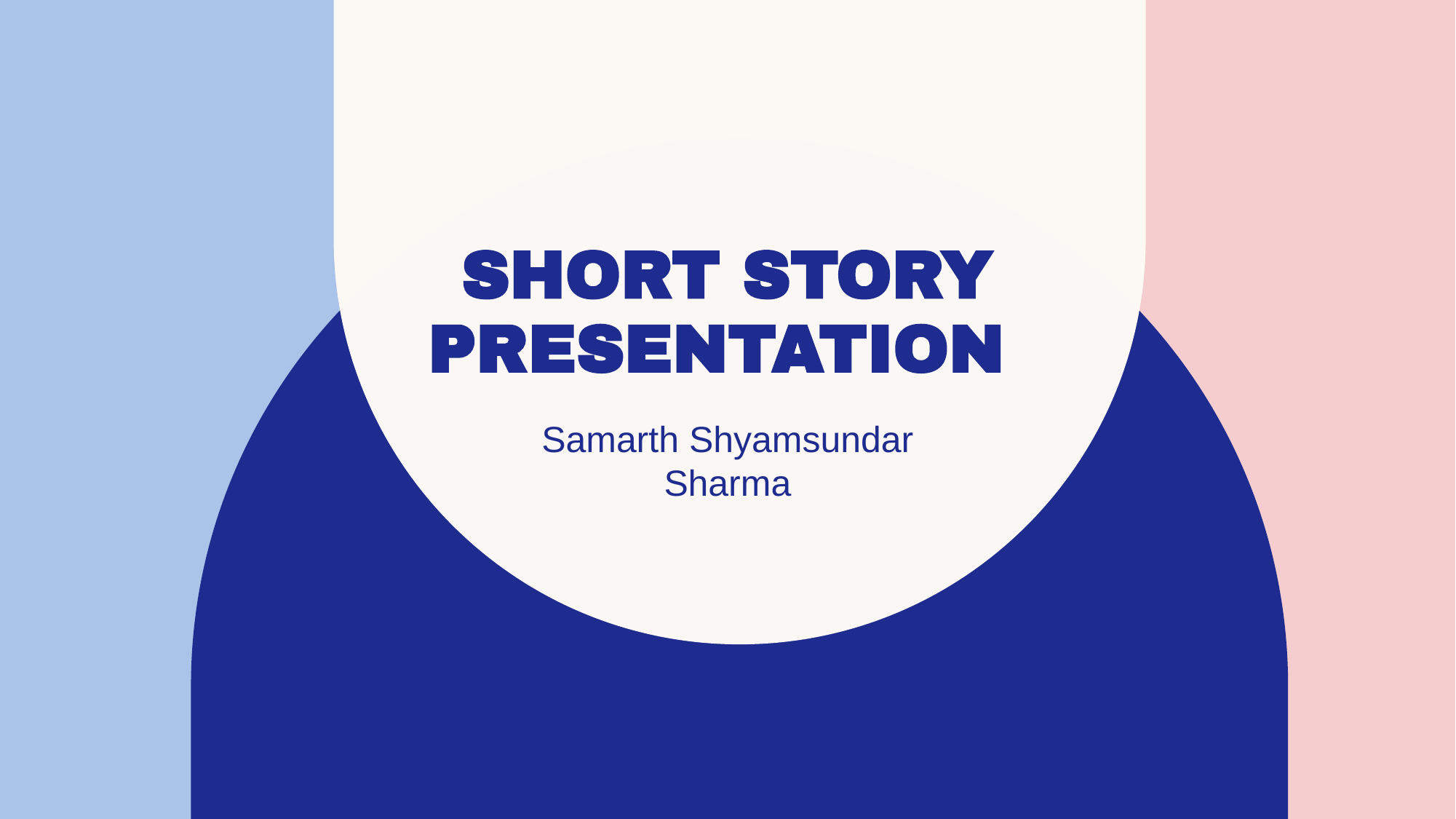

# Short Story Presentation
Samarth Shyamsundar Sharma